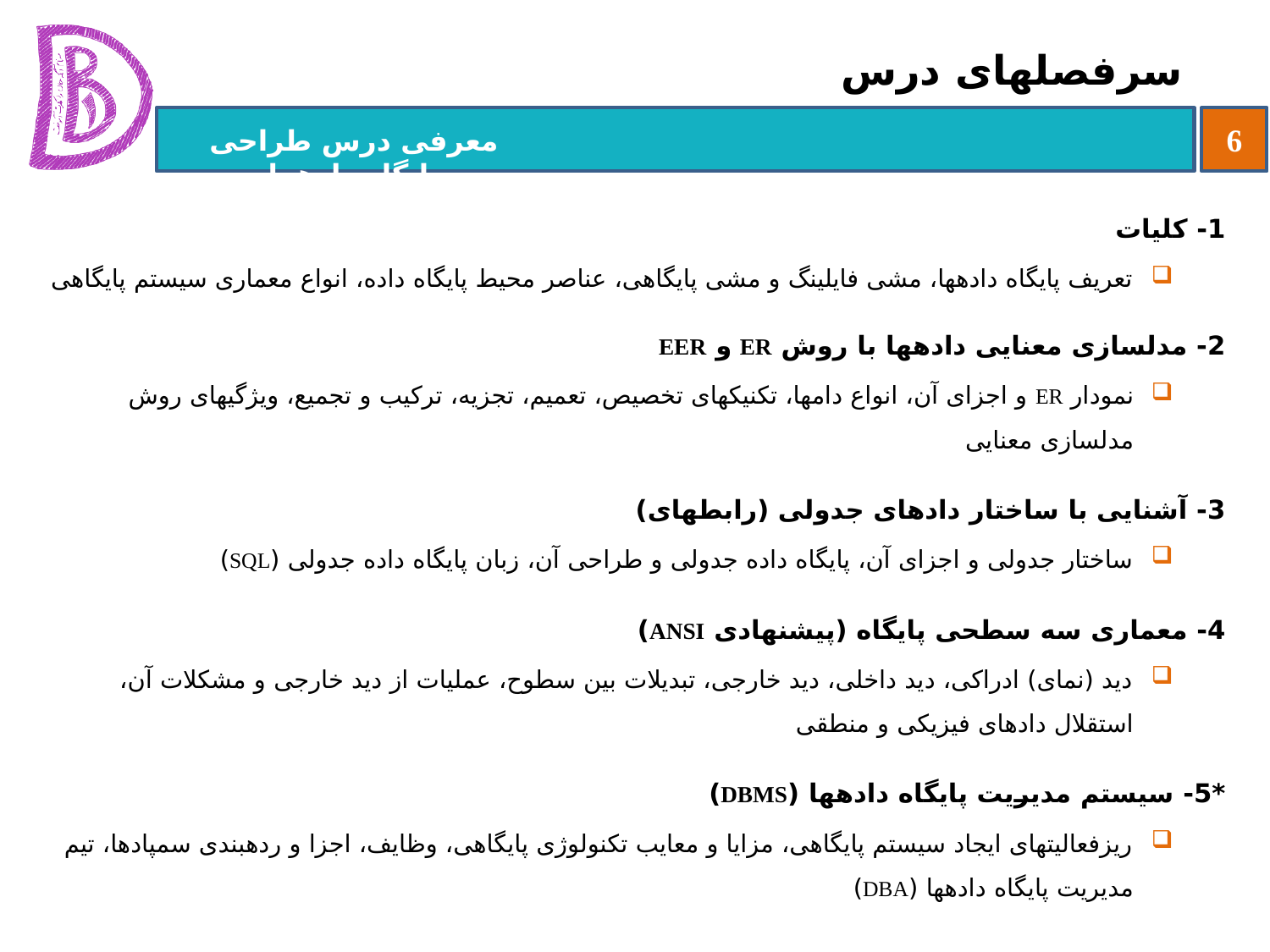

# سرفصل‏های درس
1- کلیات
تعریف پایگاه داده‏ها، مشی فایلینگ و مشی پایگاهی، عناصر محیط پایگاه داده، انواع معماری سیستم پایگاهی
2- مدلسازی معنایی داده‏ها با روش ER و EER
نمودار ER و اجزای آن، انواع دام‏ها، تکنیک‏های تخصیص، تعمیم، تجزیه، ترکیب و تجمیع، ویژگی‏های روش مدلسازی معنایی
3- آشنایی با ساختار داده‏ای جدولی (رابطه‏ای)
ساختار جدولی و اجزای آن، پایگاه داده جدولی و طراحی آن، زبان پایگاه داده جدولی (SQL)
4- معماری سه سطحی پایگاه (پیشنهادی ANSI)
دید (نمای) ادراکی، دید داخلی، دید خارجی، تبدیلات بین سطوح، عملیات از دید خارجی و مشکلات آن، استقلال داده‏ای فیزیکی و منطقی
*5- سیستم مدیریت پایگاه داده‏ها (DBMS)
ریزفعالیت‏های ایجاد سیستم پایگاهی، مزایا و معایب تکنولوژی پایگاهی، وظایف، اجزا و رده‏بندی سمپادها، تیم مدیریت پایگاه داده‏ها (DBA)